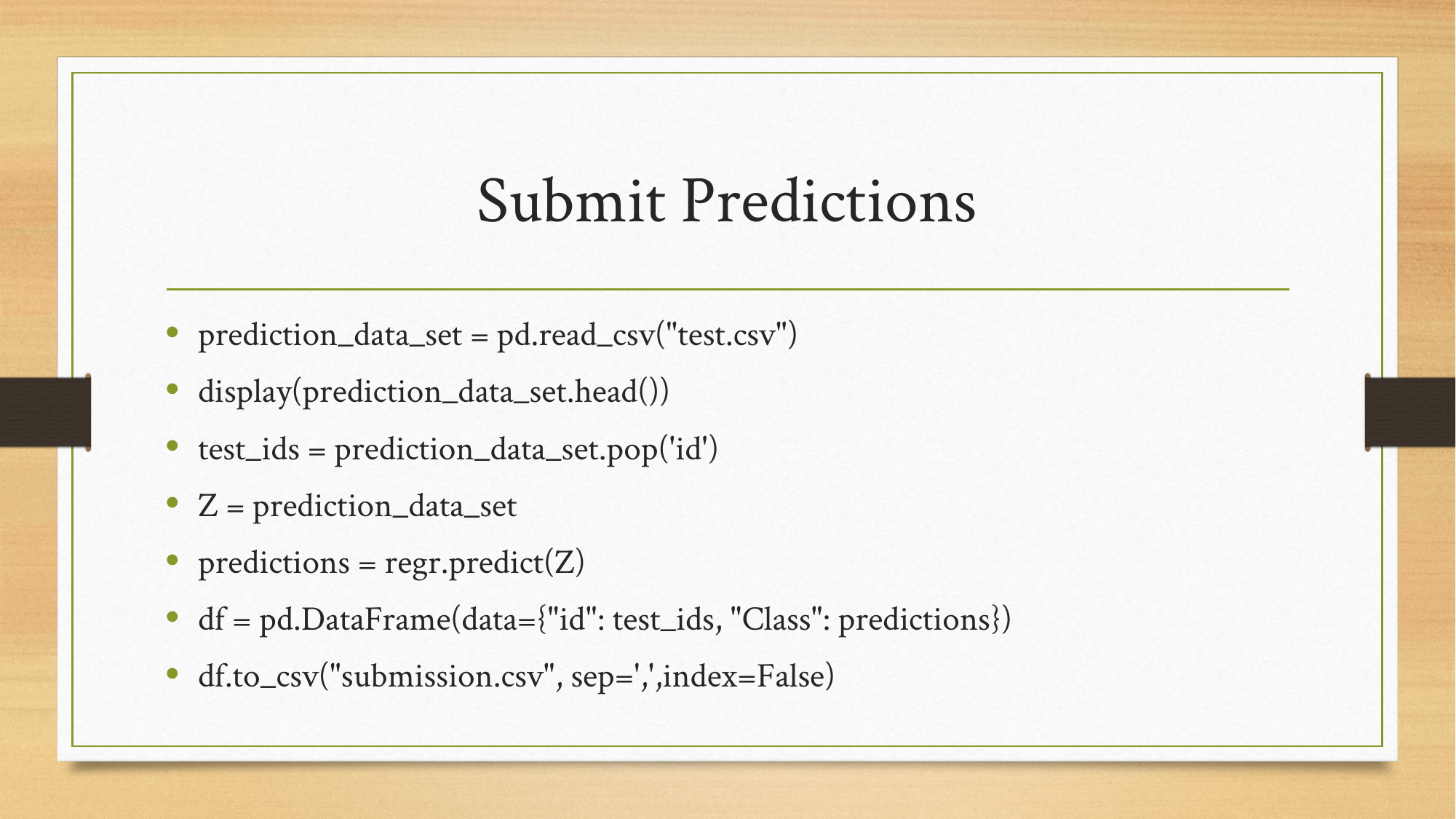

# Submit Predictions
prediction_data_set = pd.read_csv("test.csv")
display(prediction_data_set.head())
test_ids = prediction_data_set.pop('id')
Z = prediction_data_set
predictions = regr.predict(Z)
df = pd.DataFrame(data={"id": test_ids, "Class": predictions})
df.to_csv("submission.csv", sep=',',index=False)